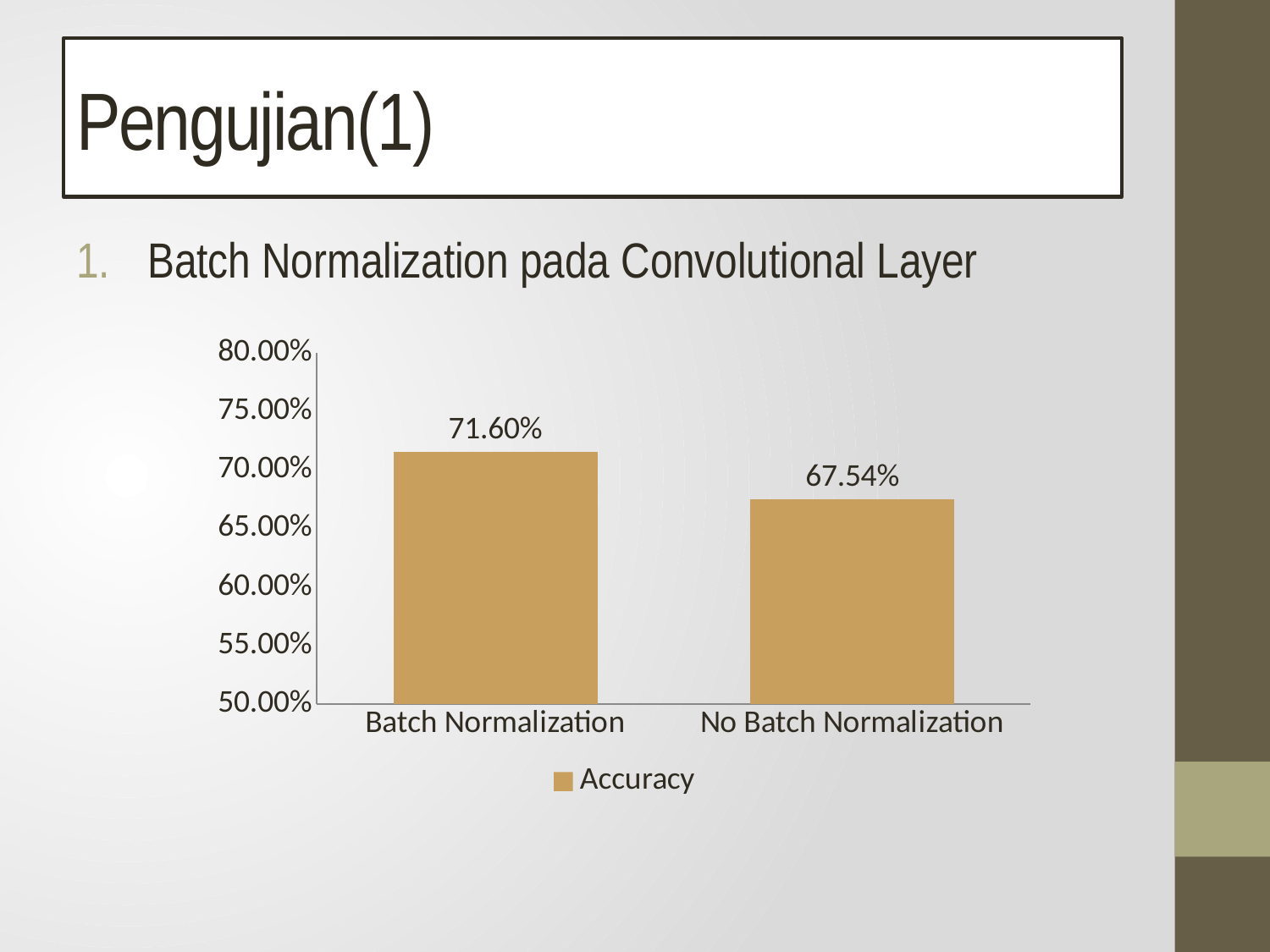

# Pengujian(1)
Batch Normalization pada Convolutional Layer

### Chart

| Category | Accuracy |
|---|---|
| Batch Normalization | 0.71595 |
| No Batch Normalization | 0.675399 |